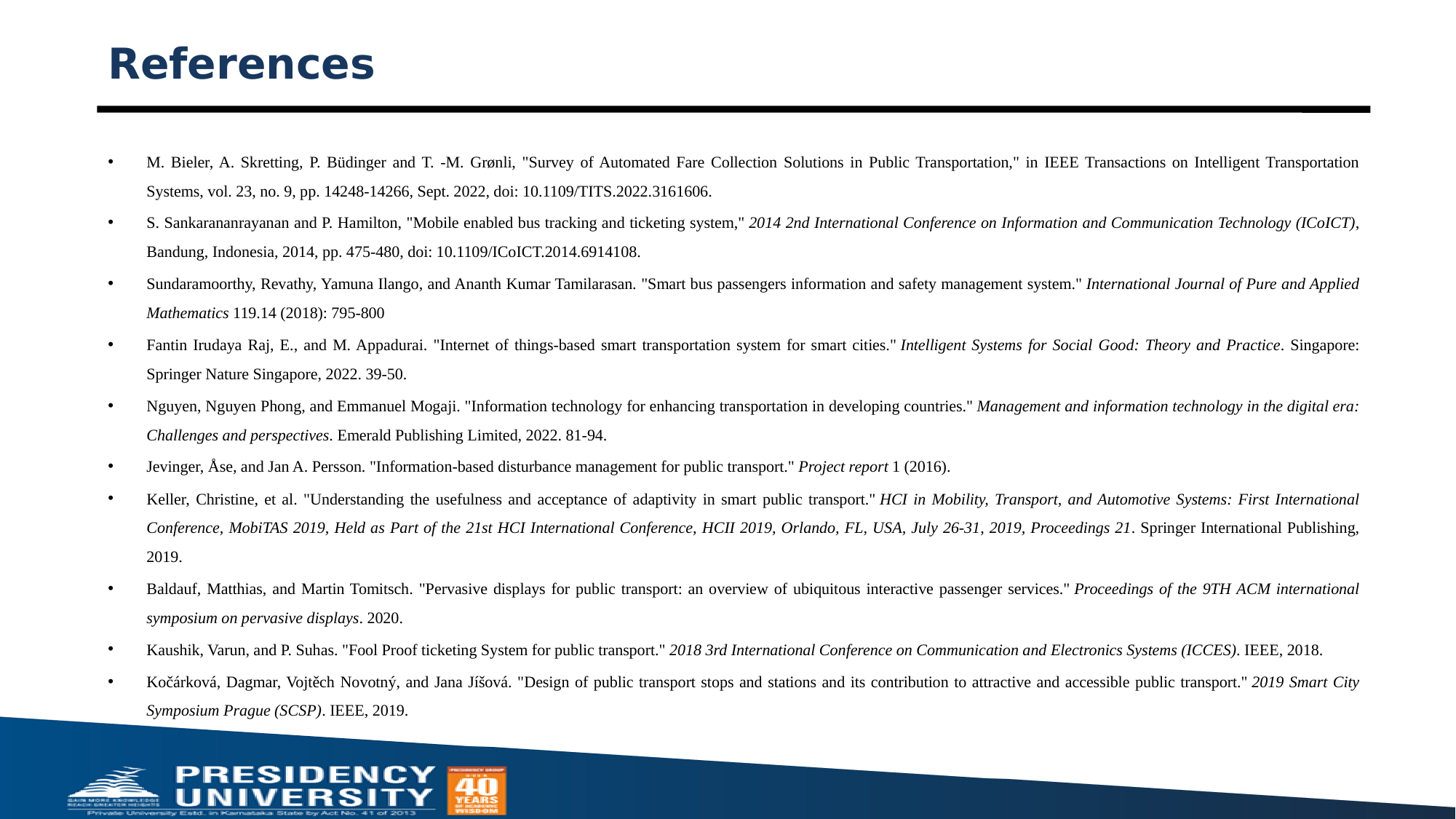

# References
M. Bieler, A. Skretting, P. Büdinger and T. -M. Grønli, "Survey of Automated Fare Collection Solutions in Public Transportation," in IEEE Transactions on Intelligent Transportation Systems, vol. 23, no. 9, pp. 14248-14266, Sept. 2022, doi: 10.1109/TITS.2022.3161606.
S. Sankarananrayanan and P. Hamilton, "Mobile enabled bus tracking and ticketing system," 2014 2nd International Conference on Information and Communication Technology (ICoICT), Bandung, Indonesia, 2014, pp. 475-480, doi: 10.1109/ICoICT.2014.6914108.
Sundaramoorthy, Revathy, Yamuna Ilango, and Ananth Kumar Tamilarasan. "Smart bus passengers information and safety management system." International Journal of Pure and Applied Mathematics 119.14 (2018): 795-800
Fantin Irudaya Raj, E., and M. Appadurai. "Internet of things-based smart transportation system for smart cities." Intelligent Systems for Social Good: Theory and Practice. Singapore: Springer Nature Singapore, 2022. 39-50.
Nguyen, Nguyen Phong, and Emmanuel Mogaji. "Information technology for enhancing transportation in developing countries." Management and information technology in the digital era: Challenges and perspectives. Emerald Publishing Limited, 2022. 81-94.
Jevinger, Åse, and Jan A. Persson. "Information-based disturbance management for public transport." Project report 1 (2016).
Keller, Christine, et al. "Understanding the usefulness and acceptance of adaptivity in smart public transport." HCI in Mobility, Transport, and Automotive Systems: First International Conference, MobiTAS 2019, Held as Part of the 21st HCI International Conference, HCII 2019, Orlando, FL, USA, July 26-31, 2019, Proceedings 21. Springer International Publishing, 2019.
Baldauf, Matthias, and Martin Tomitsch. "Pervasive displays for public transport: an overview of ubiquitous interactive passenger services." Proceedings of the 9TH ACM international symposium on pervasive displays. 2020.
Kaushik, Varun, and P. Suhas. "Fool Proof ticketing System for public transport." 2018 3rd International Conference on Communication and Electronics Systems (ICCES). IEEE, 2018.
Kočárková, Dagmar, Vojtěch Novotný, and Jana Jíšová. "Design of public transport stops and stations and its contribution to attractive and accessible public transport." 2019 Smart City Symposium Prague (SCSP). IEEE, 2019.